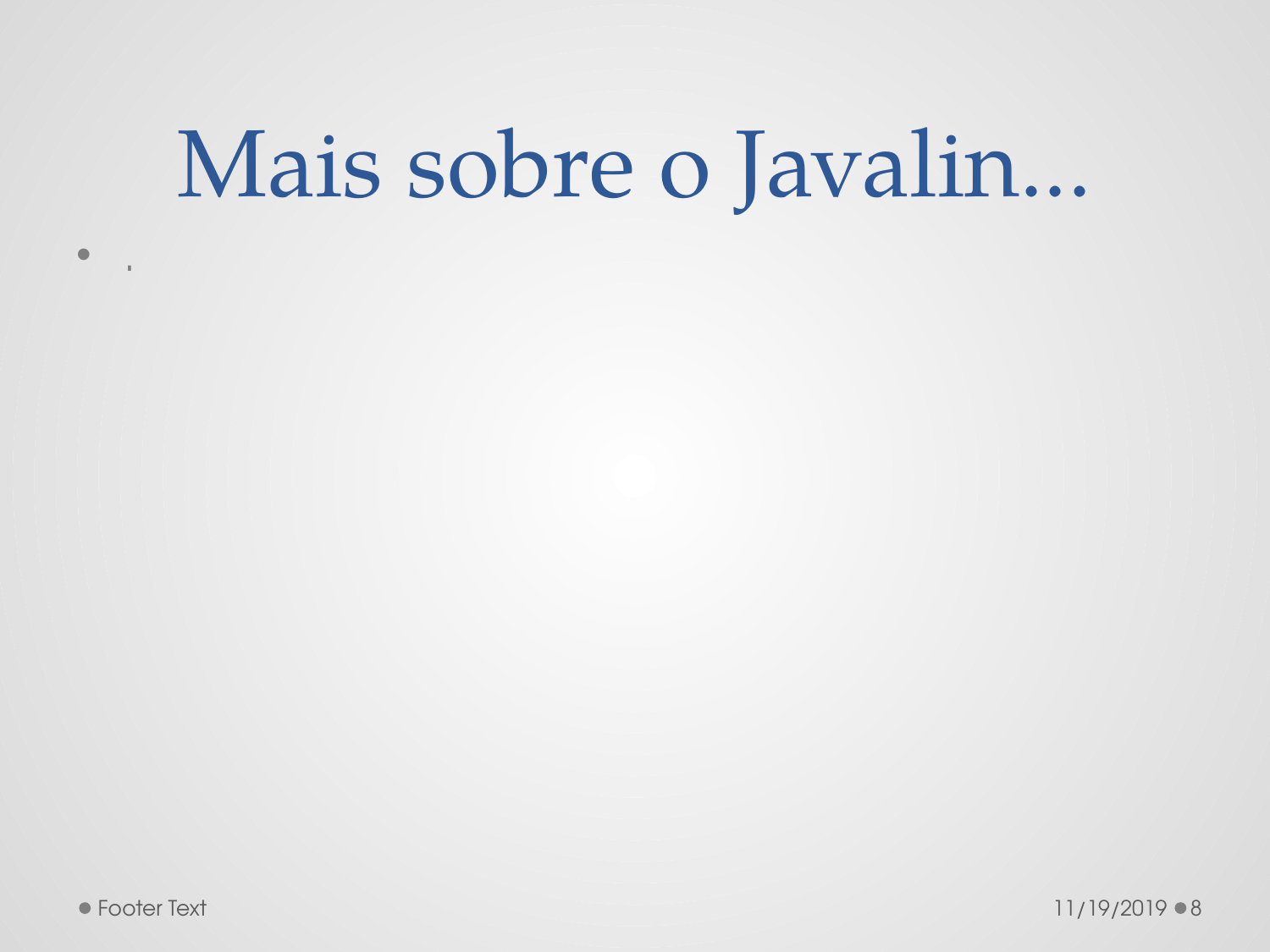

# Mais sobre o Javalin...
.

Footer Text
11/19/2019
8